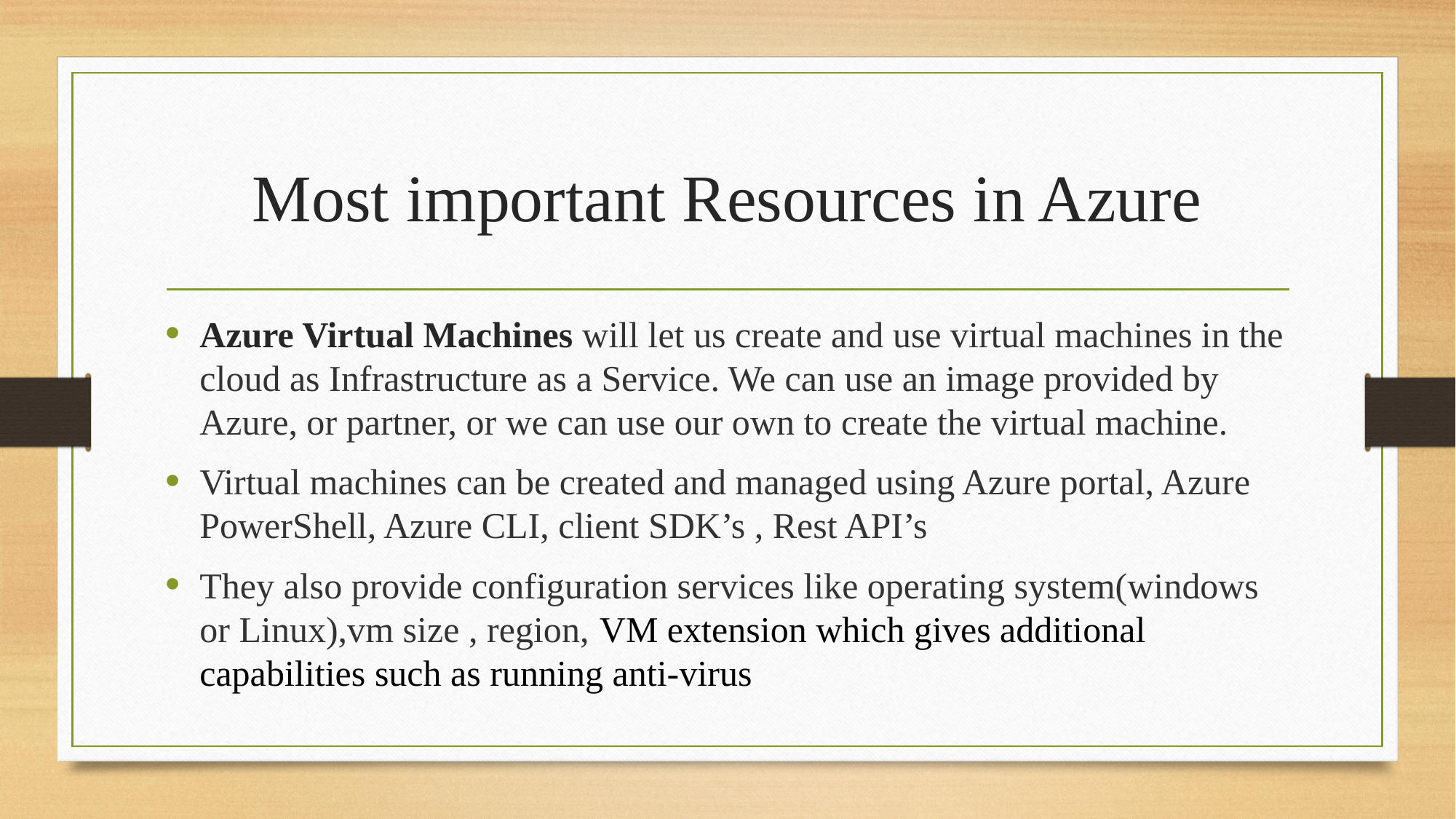

# Most important Resources in Azure
Azure Virtual Machines will let us create and use virtual machines in the cloud as Infrastructure as a Service. We can use an image provided by Azure, or partner, or we can use our own to create the virtual machine.
Virtual machines can be created and managed using Azure portal, Azure PowerShell, Azure CLI, client SDK’s , Rest API’s
They also provide configuration services like operating system(windows or Linux),vm size , region, VM extension which gives additional capabilities such as running anti-virus